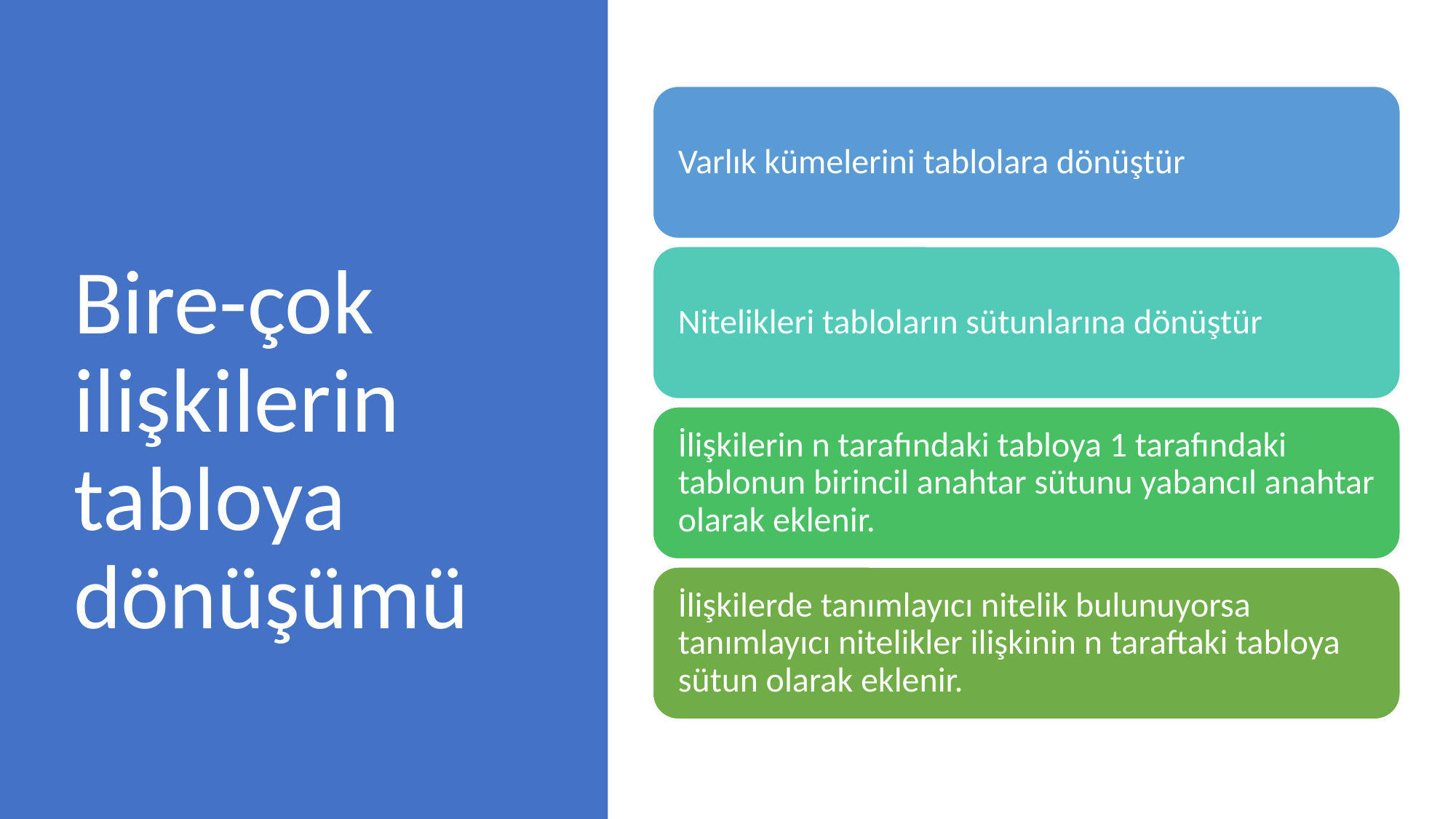

# Bire-çok ilişkilerin tabloya dönüşümü
Varlık kümelerini tablolara dönüştür
Nitelikleri tabloların sütunlarına dönüştür
İlişkilerin n tarafındaki tabloya 1 tarafındaki tablonun birincil anahtar sütunu yabancıl anahtar olarak eklenir.
İlişkilerde tanımlayıcı nitelik bulunuyorsa tanımlayıcı nitelikler ilişkinin n taraftaki tabloya sütun olarak eklenir.